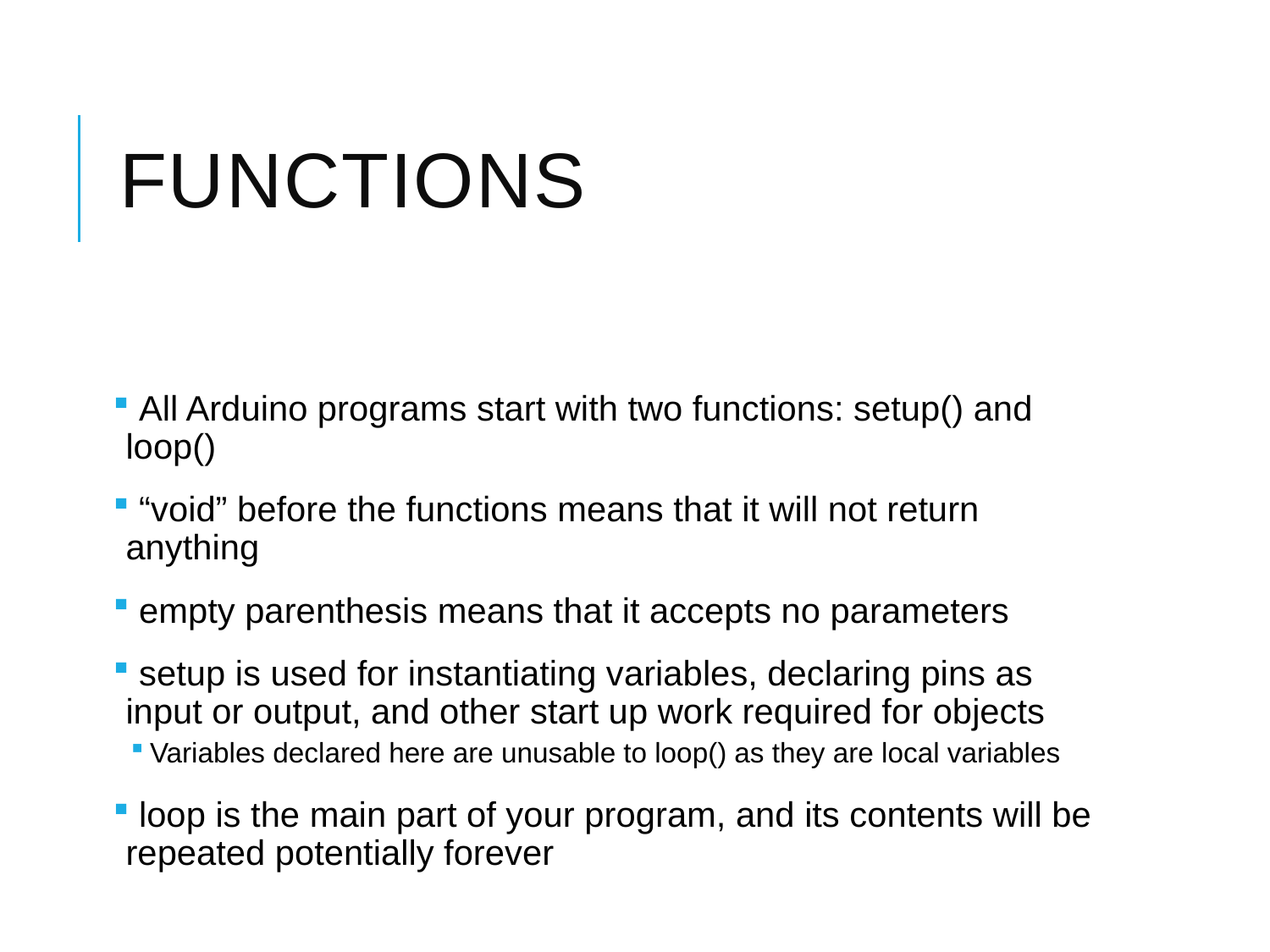

# Functions

 All Arduino programs start with two functions: setup() and loop()
 “void” before the functions means that it will not return anything
 empty parenthesis means that it accepts no parameters
 setup is used for instantiating variables, declaring pins as input or output, and other start up work required for objects
Variables declared here are unusable to loop() as they are local variables
 loop is the main part of your program, and its contents will be repeated potentially forever